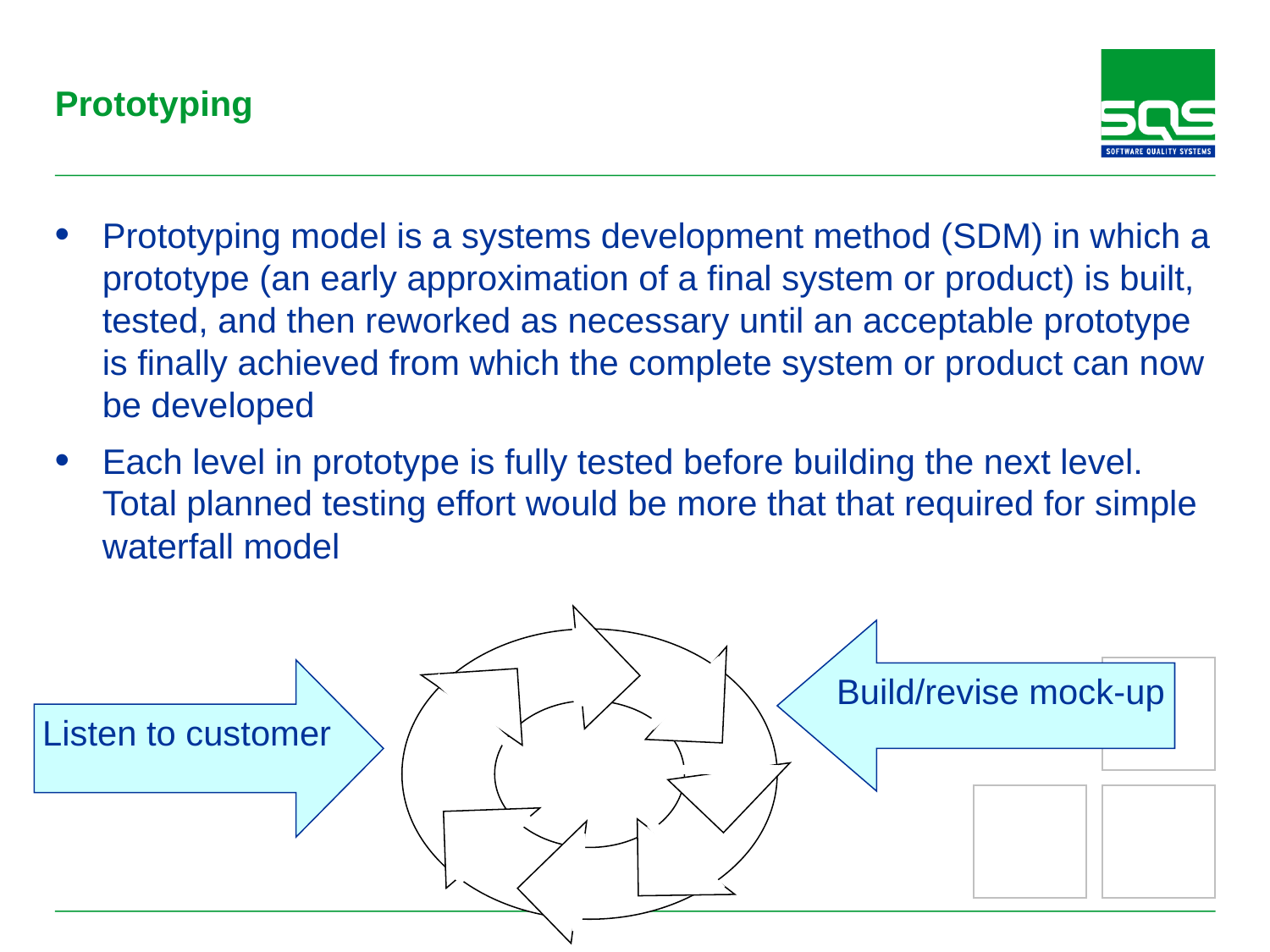

# Prototyping
Prototyping model is a systems development method (SDM) in which a prototype (an early approximation of a final system or product) is built, tested, and then reworked as necessary until an acceptable prototype is finally achieved from which the complete system or product can now be developed
Each level in prototype is fully tested before building the next level. Total planned testing effort would be more that that required for simple waterfall model

Build/revise mock-up

Listen to customer